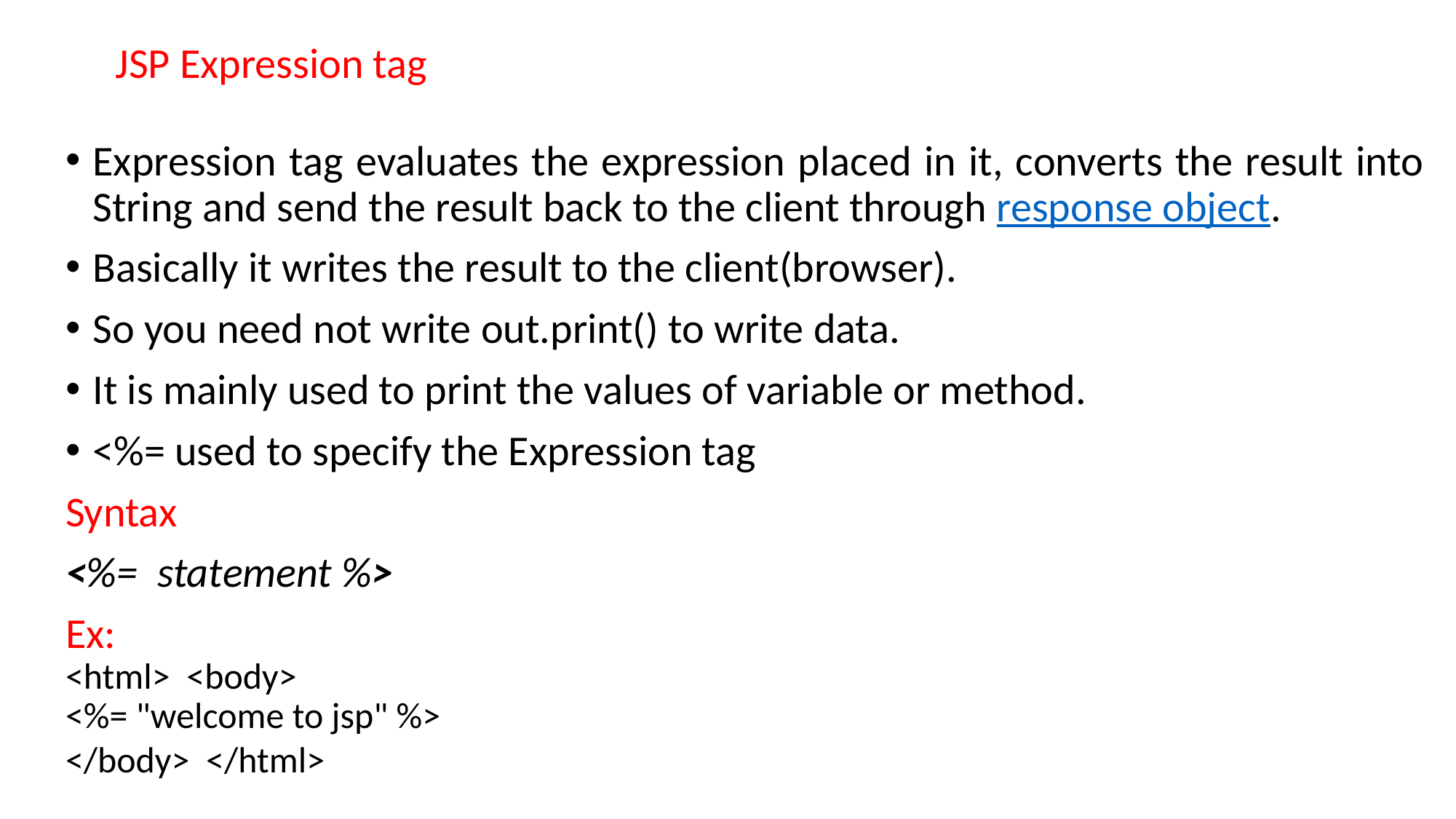

# JSP Expression tag

Expression tag evaluates the expression placed in it, converts the result into String and send the result back to the client through response object.
Basically it writes the result to the client(browser).
So you need not write out.print() to write data.
It is mainly used to print the values of variable or method.
<%= used to specify the Expression tag
Syntax
<%=  statement %>
Ex:
<html>  <body>
<%= "welcome to jsp" %>
</body>  </html>